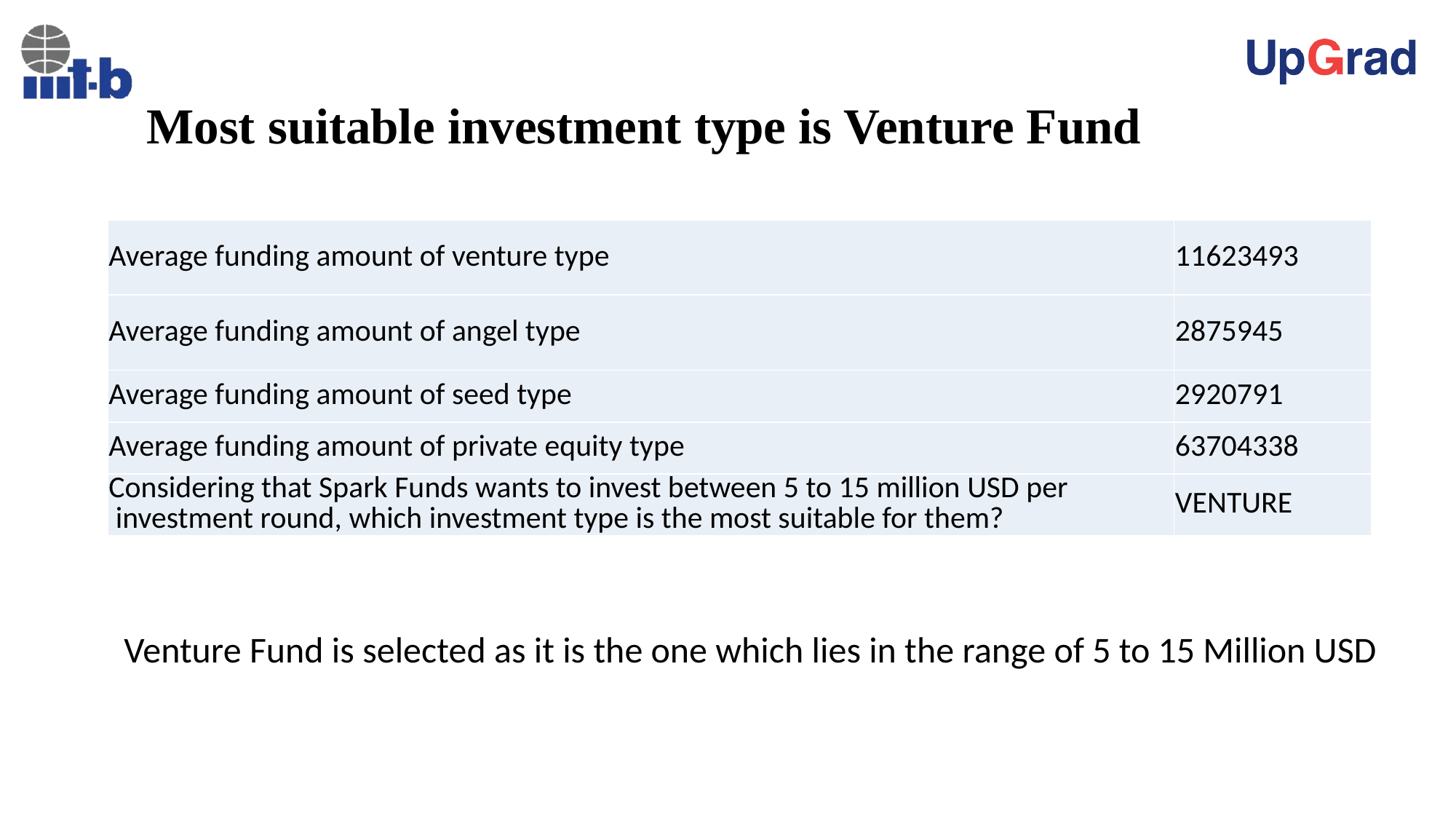

# Most suitable investment type is Venture Fund
| Average funding amount of venture type | 11623493 |
| --- | --- |
| Average funding amount of angel type | 2875945 |
| Average funding amount of seed type | 2920791 |
| Average funding amount of private equity type | 63704338 |
| Considering that Spark Funds wants to invest between 5 to 15 million USD per  investment round, which investment type is the most suitable for them? | VENTURE |
Venture Fund is selected as it is the one which lies in the range of 5 to 15 Million USD